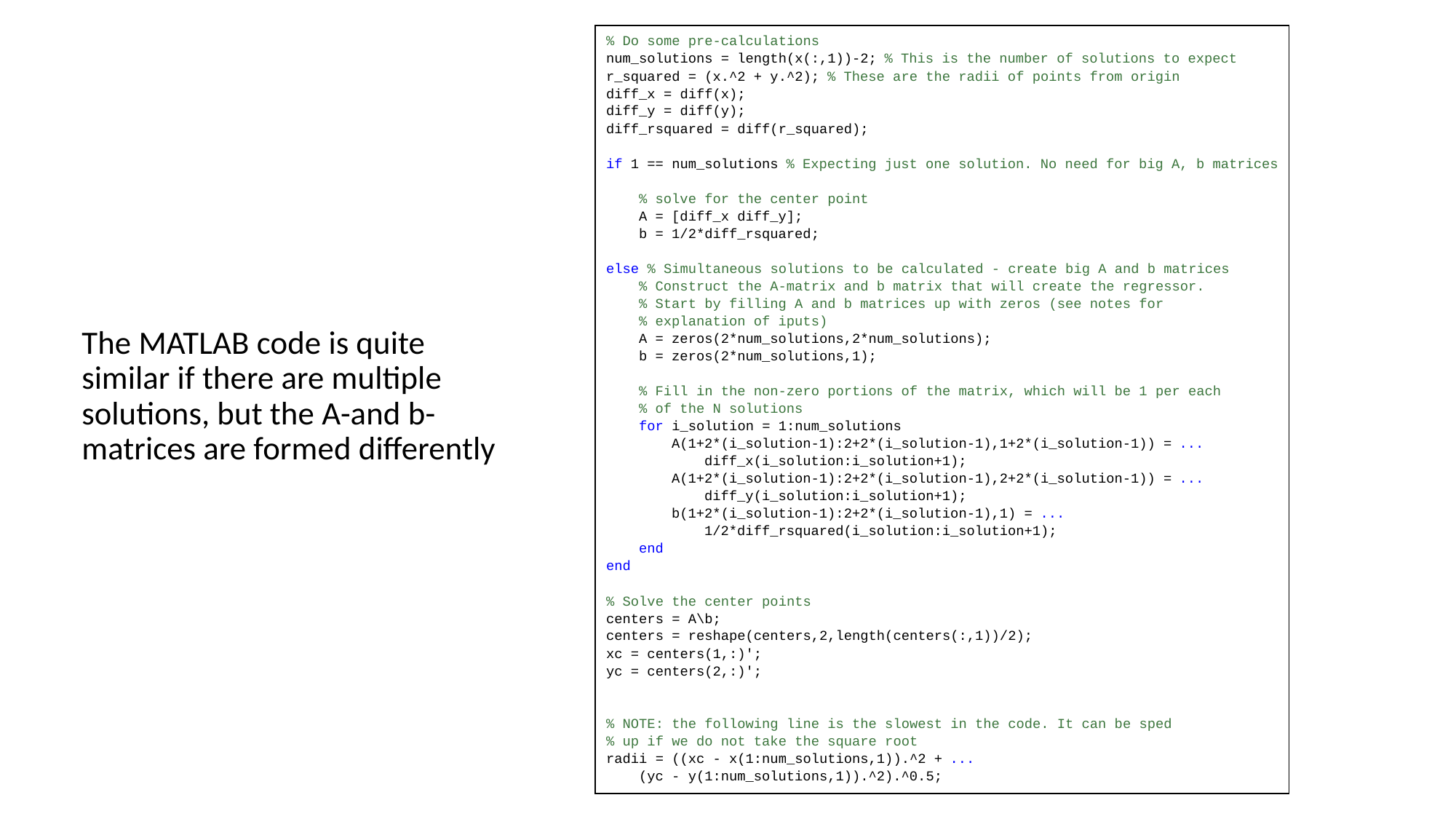

% Do some pre-calculations
num_solutions = length(x(:,1))-2; % This is the number of solutions to expect
r_squared = (x.^2 + y.^2); % These are the radii of points from origin
diff_x = diff(x);
diff_y = diff(y);
diff_rsquared = diff(r_squared);

if 1 == num_solutions % Expecting just one solution. No need for big A, b matrices
    % solve for the center point
    A = [diff_x diff_y];
    b = 1/2*diff_rsquared;

else % Simultaneous solutions to be calculated - create big A and b matrices
    % Construct the A-matrix and b matrix that will create the regressor.
    % Start by filling A and b matrices up with zeros (see notes for
    % explanation of iputs)
    A = zeros(2*num_solutions,2*num_solutions);
    b = zeros(2*num_solutions,1);

    % Fill in the non-zero portions of the matrix, which will be 1 per each
    % of the N solutions
    for i_solution = 1:num_solutions
        A(1+2*(i_solution-1):2+2*(i_solution-1),1+2*(i_solution-1)) = ...
            diff_x(i_solution:i_solution+1);
        A(1+2*(i_solution-1):2+2*(i_solution-1),2+2*(i_solution-1)) = ...
            diff_y(i_solution:i_solution+1);
        b(1+2*(i_solution-1):2+2*(i_solution-1),1) = ...
            1/2*diff_rsquared(i_solution:i_solution+1);
    end
end

% Solve the center points
centers = A\b;
centers = reshape(centers,2,length(centers(:,1))/2);
xc = centers(1,:)';
yc = centers(2,:)';

% NOTE: the following line is the slowest in the code. It can be sped
% up if we do not take the square root
radii = ((xc - x(1:num_solutions,1)).^2 + ...
    (yc - y(1:num_solutions,1)).^2).^0.5;

# The MATLAB code is quite similar if there are multiple solutions, but the A-and b-matrices are formed differently